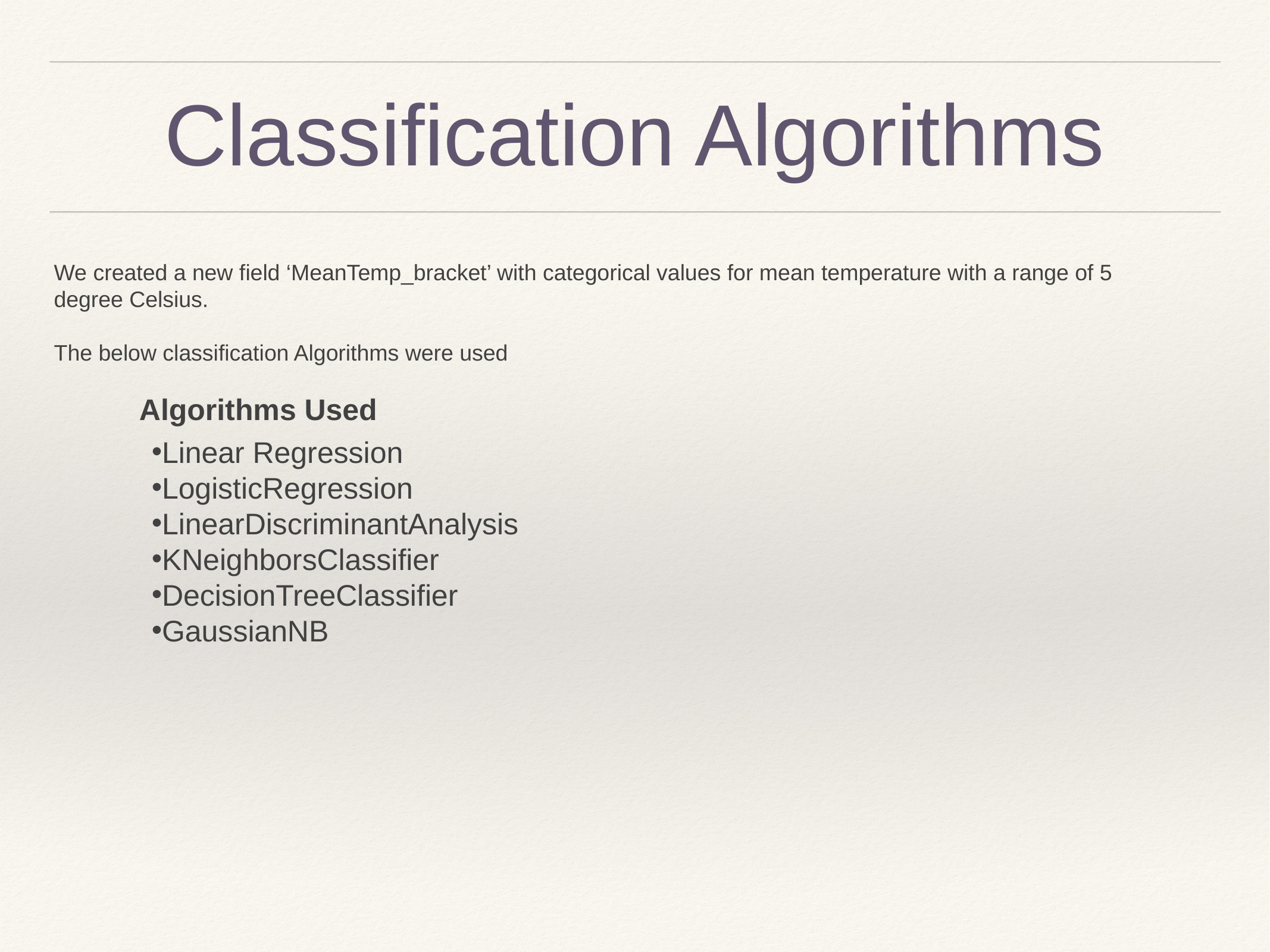

# Classification Algorithms
We created a new field ‘MeanTemp_bracket’ with categorical values for mean temperature with a range of 5 degree Celsius.

The below classification Algorithms were used
Algorithms Used
Linear Regression
LogisticRegression
LinearDiscriminantAnalysis
KNeighborsClassifier
DecisionTreeClassifier
GaussianNB